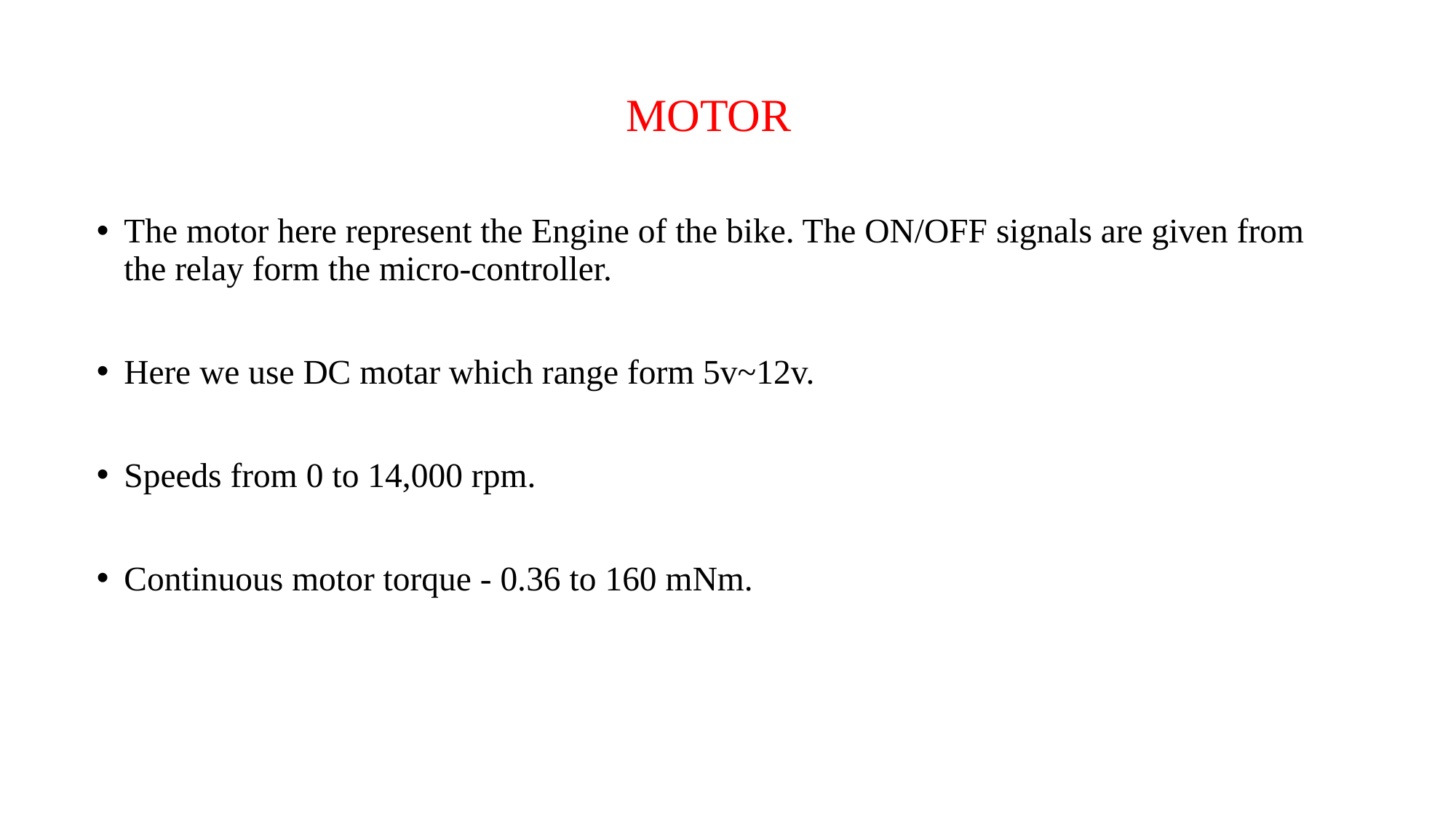

# MOTOR

The motor here represent the Engine of the bike. The ON/OFF signals are given from the relay form the micro-controller.

Here we use DC motar which range form 5v~12v.

Speeds from 0 to 14,000 rpm.

Continuous motor torque - 0.36 to 160 mNm.